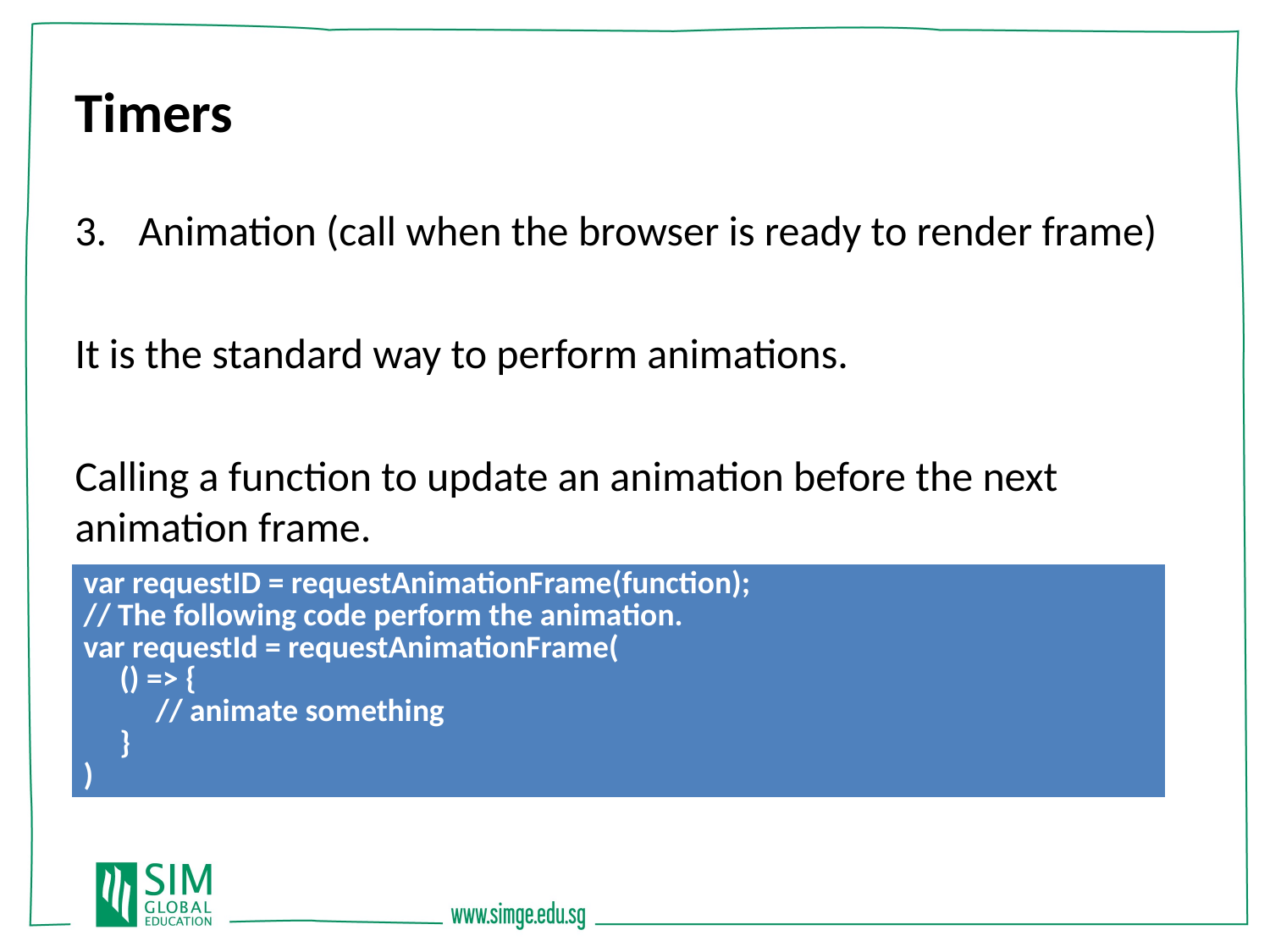

Timers
Animation (call when the browser is ready to render frame)

It is the standard way to perform animations.

Calling a function to update an animation before the next animation frame.
| var requestID = requestAnimationFrame(function); // The following code perform the animation. var requestId = requestAnimationFrame( () => { // animate something } ) |
| --- |